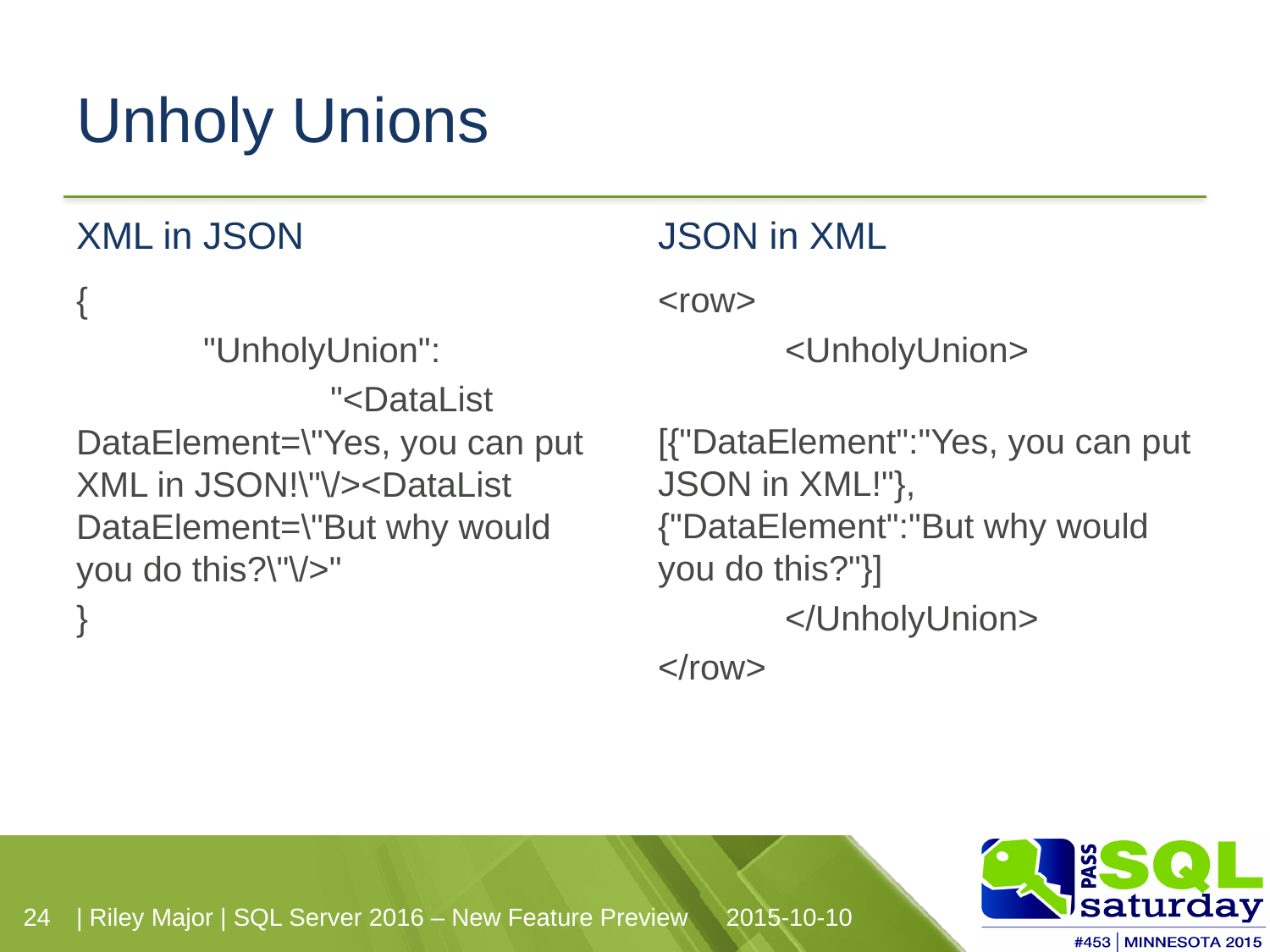

# Unholy Unions
XML in JSON
JSON in XML
{
	"UnholyUnion":
		"<DataList DataElement=\"Yes, you can put XML in JSON!\"\/><DataList DataElement=\"But why would you do this?\"\/>"
}
<row>
	<UnholyUnion>
		[{"DataElement":"Yes, you can put JSON in XML!"},{"DataElement":"But why would you do this?"}]
	</UnholyUnion>
</row>
| Riley Major | SQL Server 2016 – New Feature Preview
2015-10-10
24